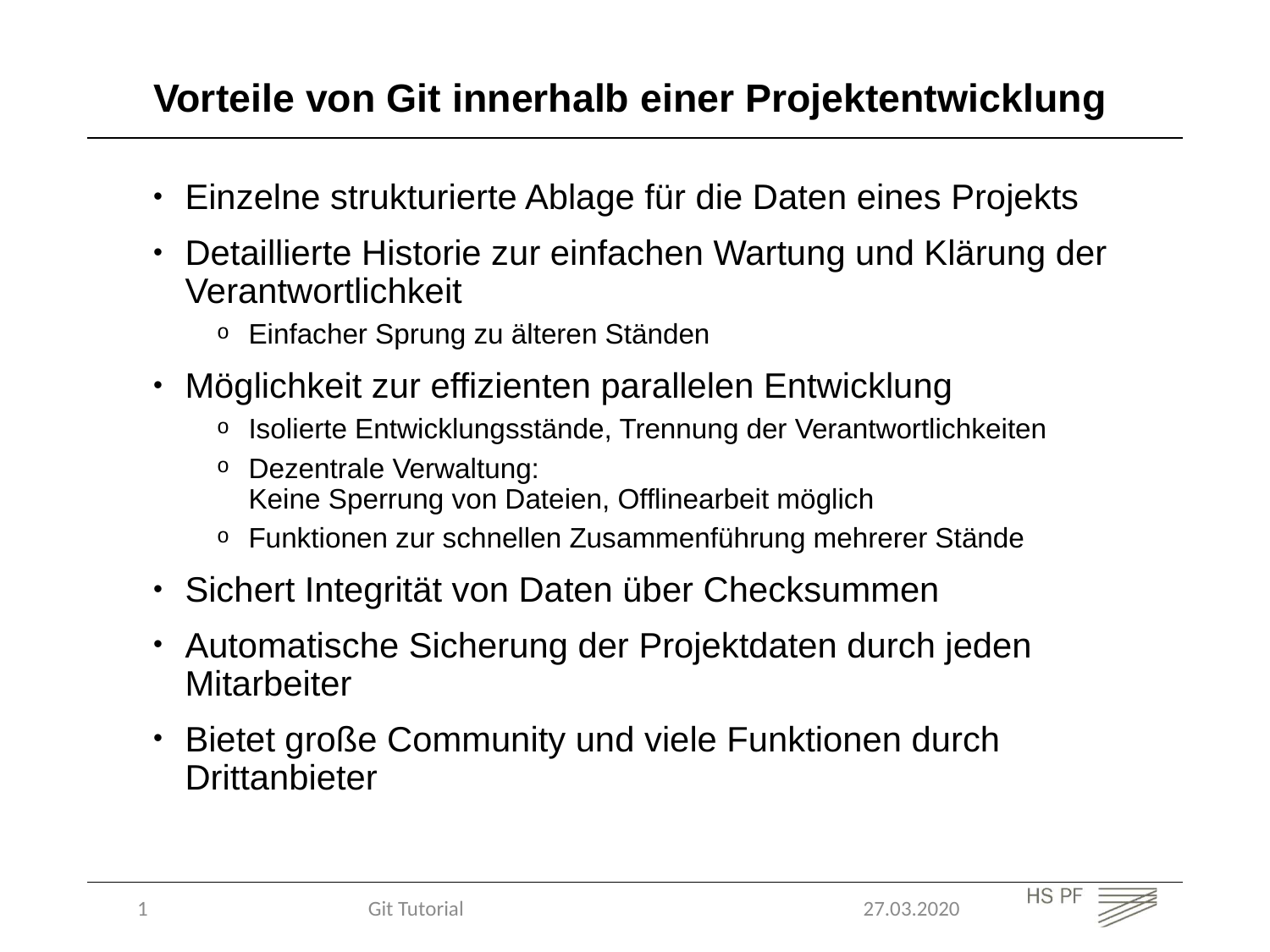

Vorteile von Git innerhalb einer Projektentwicklung
Einzelne strukturierte Ablage für die Daten eines Projekts
Detaillierte Historie zur einfachen Wartung und Klärung der Verantwortlichkeit
Einfacher Sprung zu älteren Ständen
Möglichkeit zur effizienten parallelen Entwicklung
Isolierte Entwicklungsstände, Trennung der Verantwortlichkeiten
Dezentrale Verwaltung:
Keine Sperrung von Dateien, Offlinearbeit möglich
Funktionen zur schnellen Zusammenführung mehrerer Stände
Sichert Integrität von Daten über Checksummen
Automatische Sicherung der Projektdaten durch jeden Mitarbeiter
Bietet große Community und viele Funktionen durch Drittanbieter